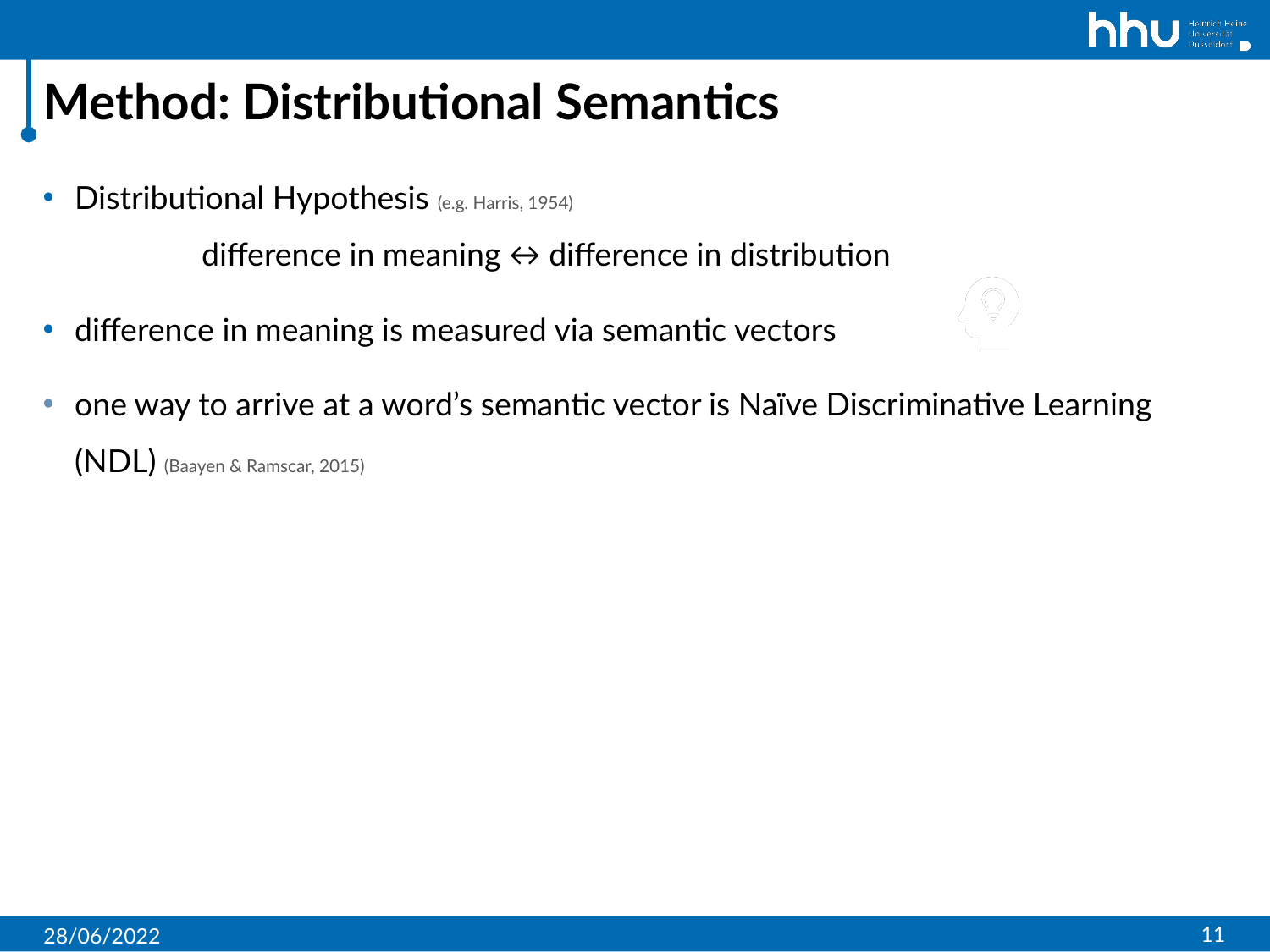

# Method: Distributional Semantics
Distributional Hypothesis (e.g. Harris, 1954)
	difference in meaning ↔ difference in distribution
difference in meaning is measured via semantic vectors
one way to arrive at a word’s semantic vector is Naïve Discriminative Learning (NDL) (Baayen & Ramscar, 2015)
11
28/06/2022